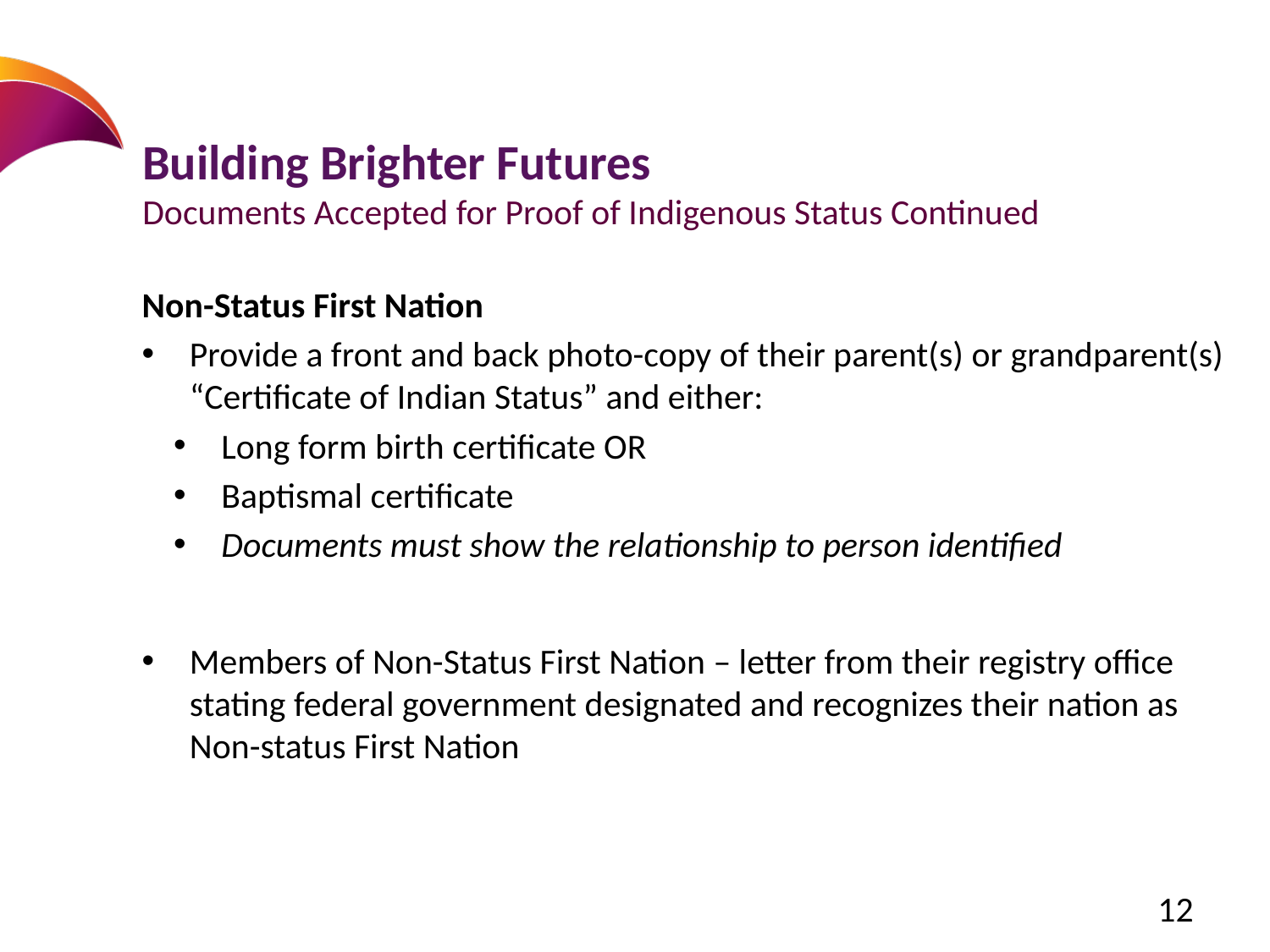

# Building Brighter Futures Documents Accepted for Proof of Indigenous Status Continued
Non-Status First Nation
Provide a front and back photo-copy of their parent(s) or grandparent(s) “Certificate of Indian Status” and either:
Long form birth certificate OR
Baptismal certificate
Documents must show the relationship to person identified

Members of Non-Status First Nation – letter from their registry office stating federal government designated and recognizes their nation as Non-status First Nation

12